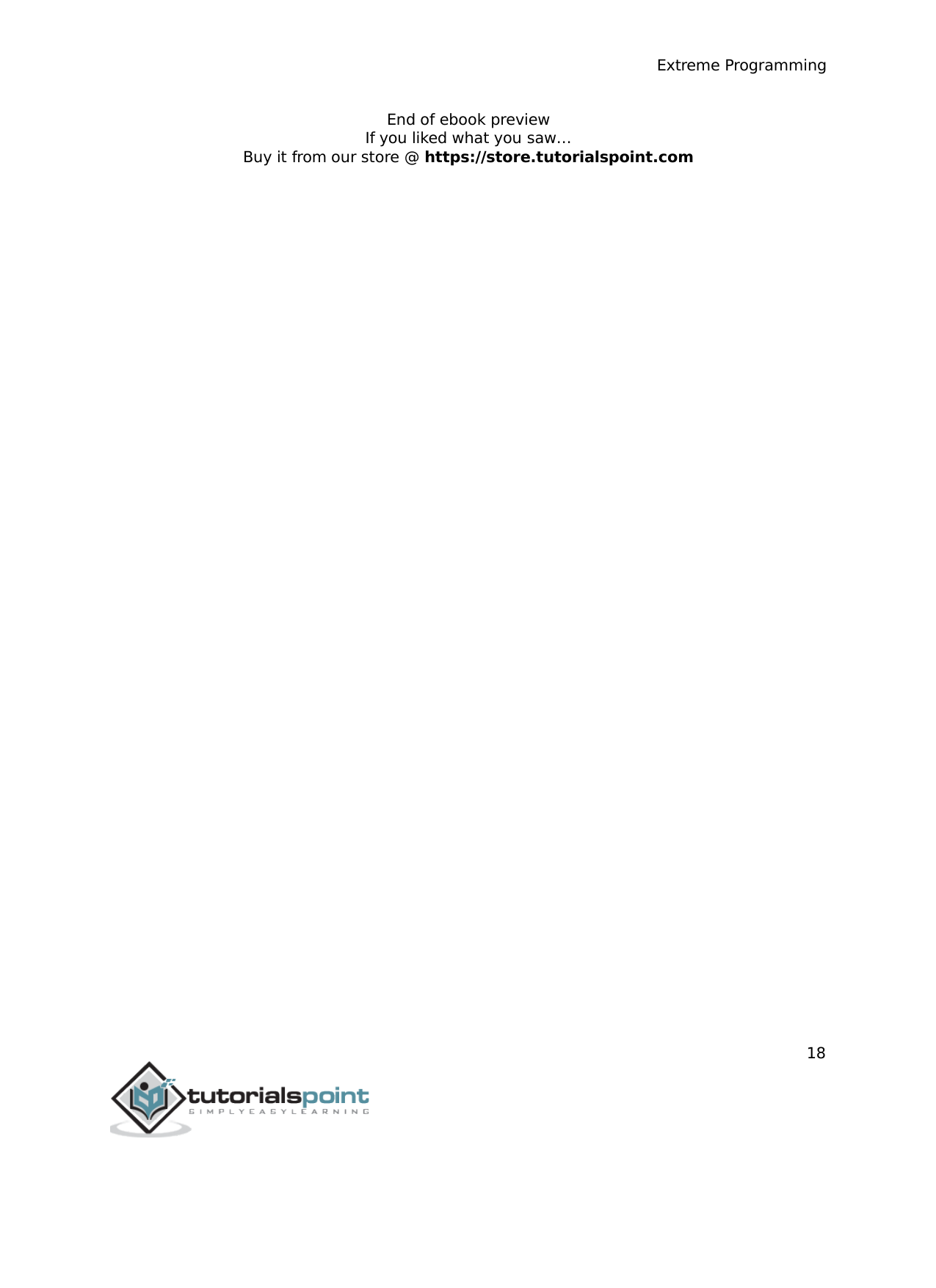

Extreme Programming

End of ebook preview
If you liked what you saw…
Buy it from our store @ https://store.tutorialspoint.com
18